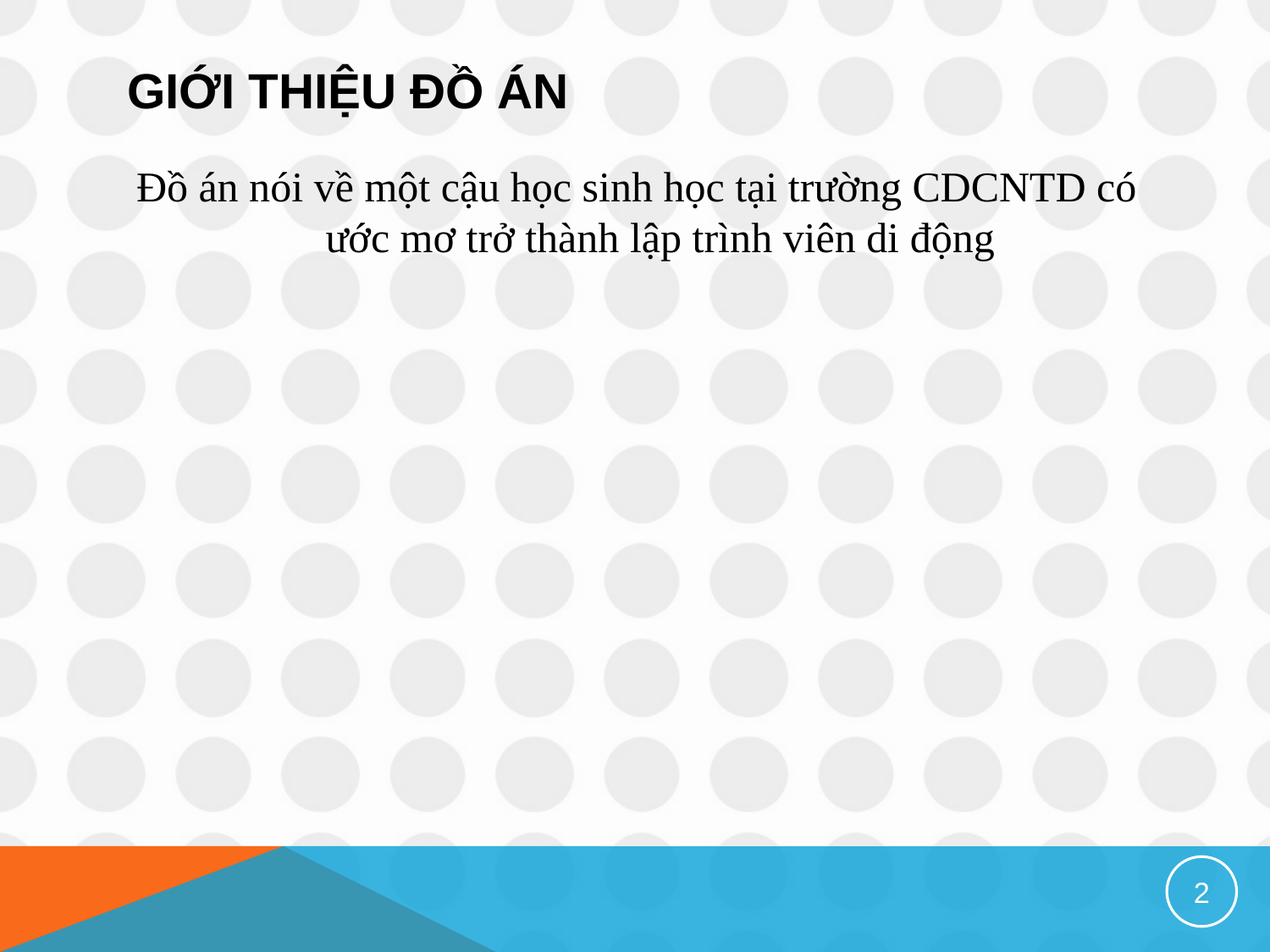

# Giới thiệu đồ án
Đồ án nói về một cậu học sinh học tại trường CDCNTD có ước mơ trở thành lập trình viên di động
2